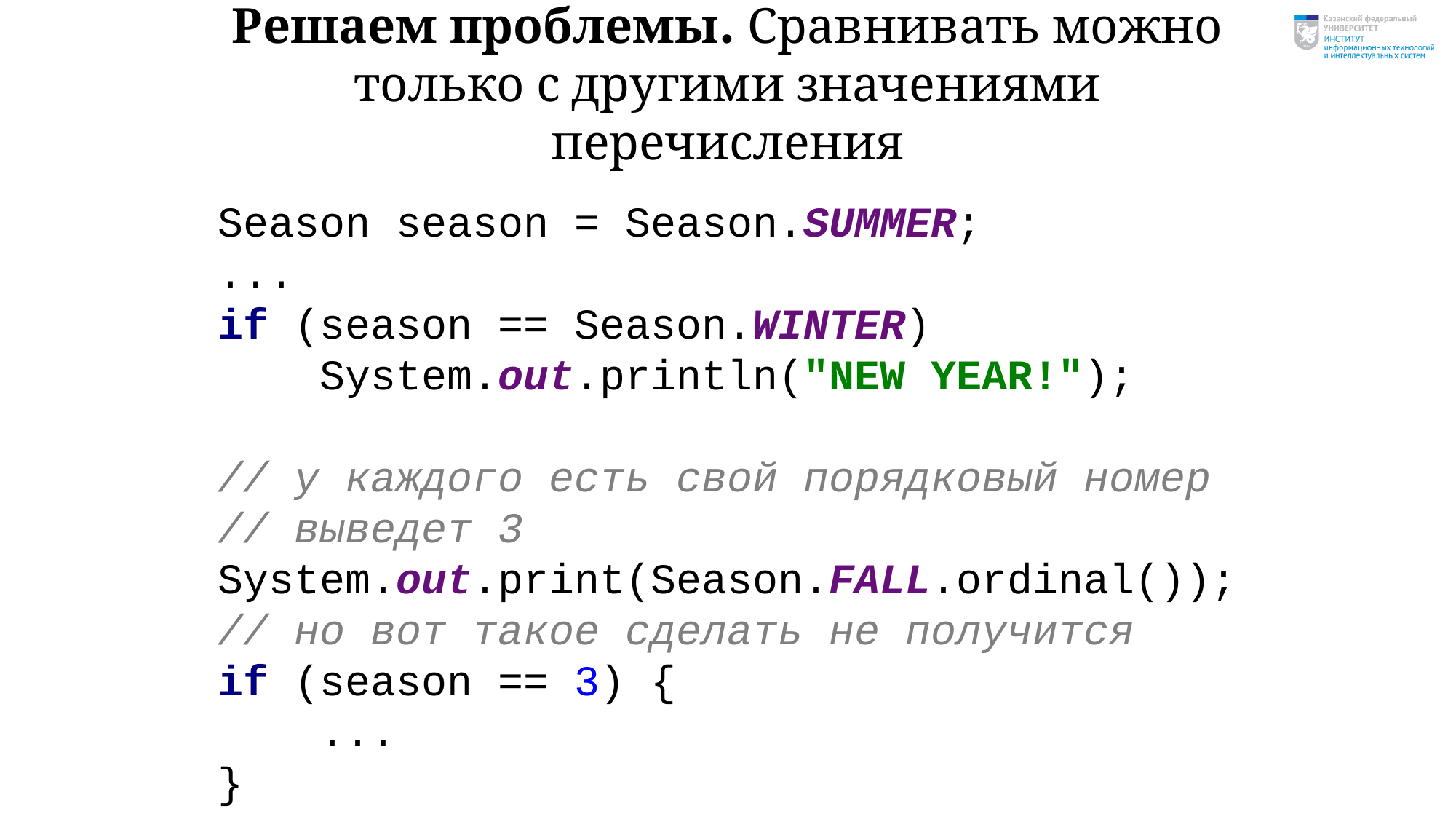

# Решаем проблемы. Сравнивать можно только с другими значениями перечисления
Season season = Season.SUMMER;
...
if (season == Season.WINTER)
    System.out.println("NEW YEAR!");
// у каждого есть свой порядковый номер
// выведет 3
System.out.print(Season.FALL.ordinal());
// но вот такое сделать не получится
if (season == 3) {
    ...
}